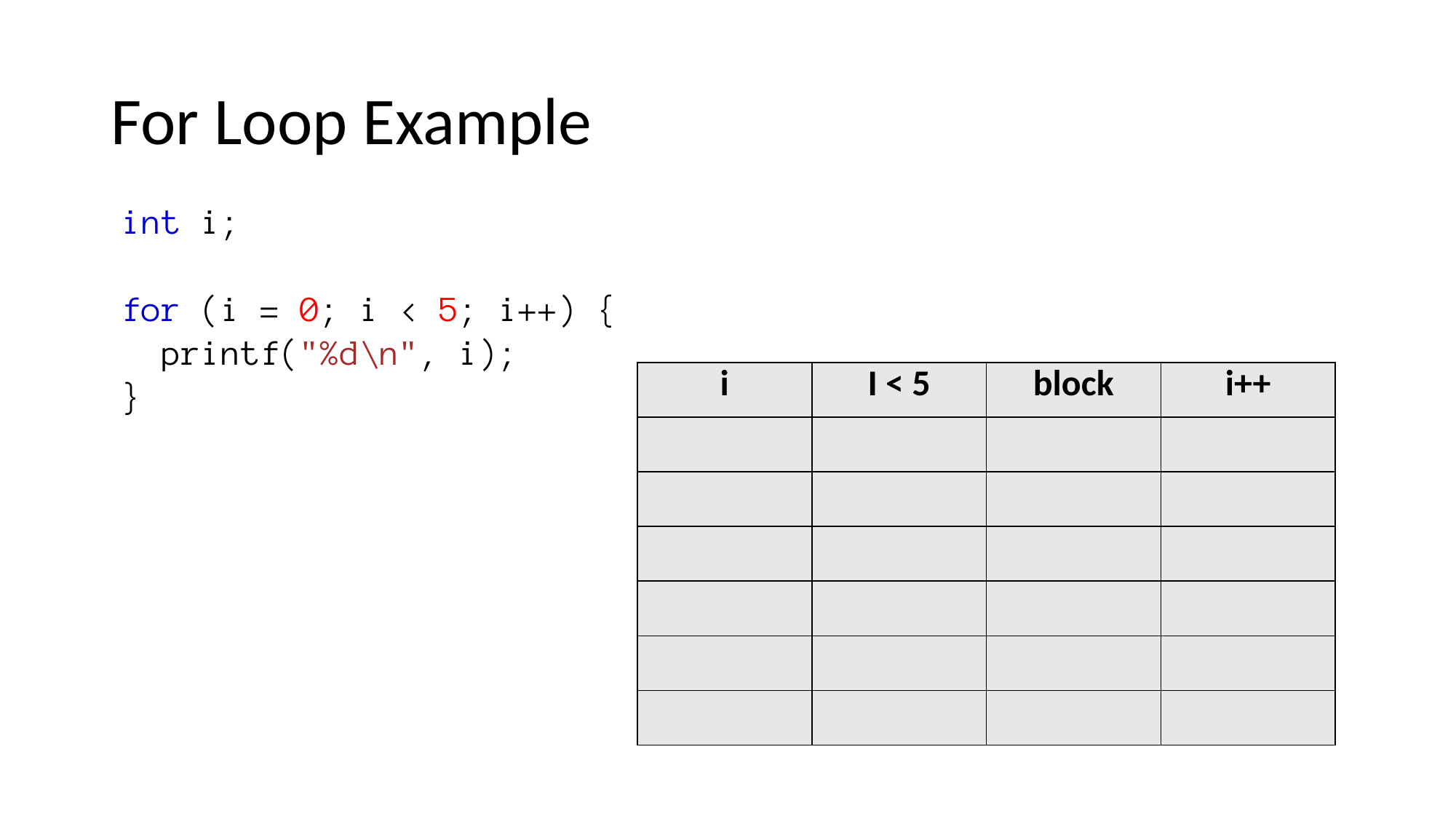

# For Loop Example
int i;
for (i = 0; i < 5; i++) {
  printf("%d\n", i);
}
| i | I < 5 | block | i++ |
| --- | --- | --- | --- |
|  |  |  |  |
|  |  |  |  |
|  |  |  |  |
|  |  |  |  |
|  |  |  |  |
|  |  |  |  |